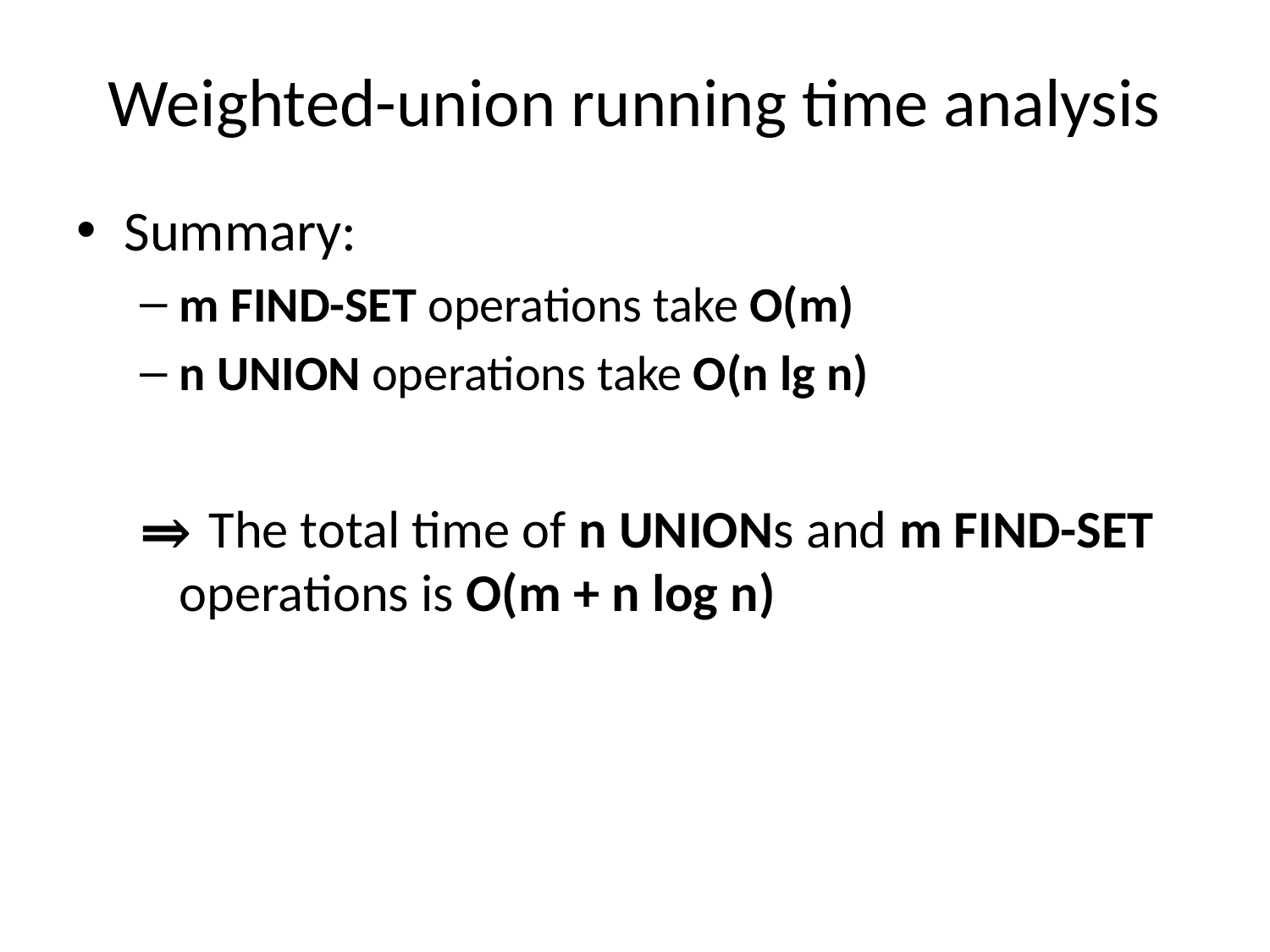

# Weighted-union running time analysis
Summary:
m FIND-SET operations take O(m)
n UNION operations take O(n lg n)

⇒ The total time of n UNIONs and m FIND-SET operations is O(m + n log n)